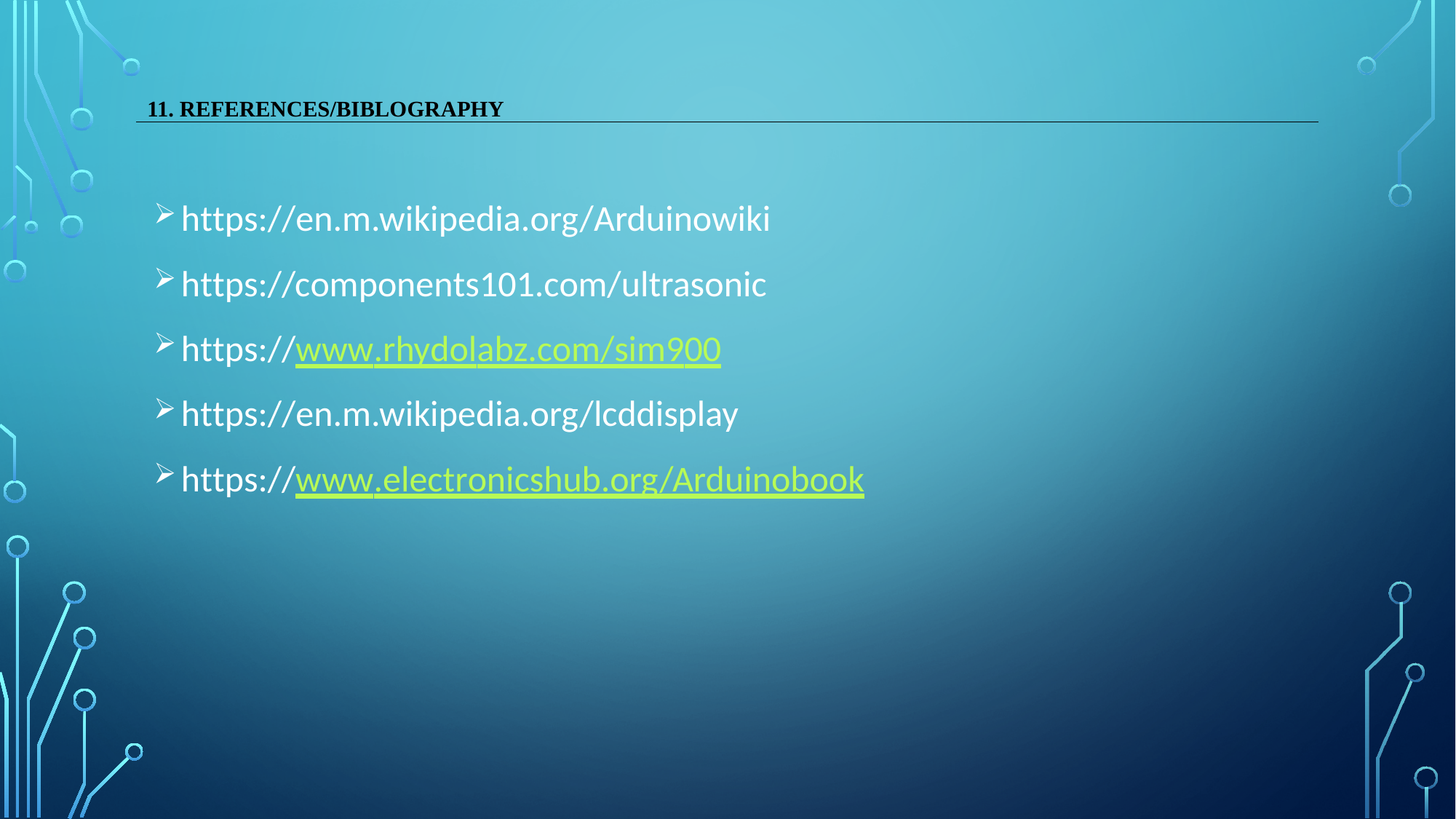

# 11. REFERENCES/BIBLOGRAPHY
https://en.m.wikipedia.org/Arduinowiki
https://components101.com/ultrasonic
https://www.rhydolabz.com/sim900
https://en.m.wikipedia.org/lcddisplay
https://www.electronicshub.org/Arduinobook